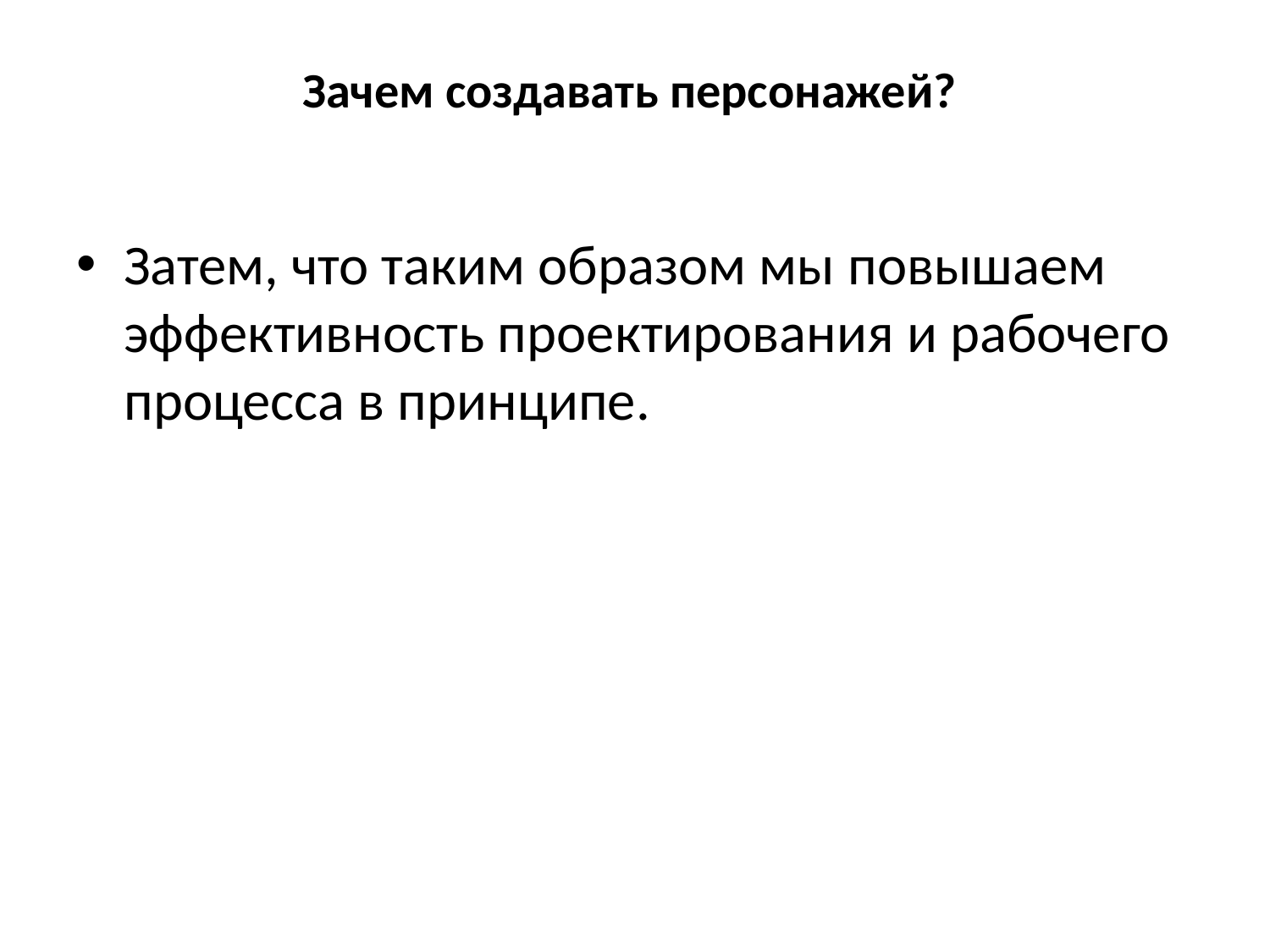

# Зачем создавать персонажей?
Затем, что таким образом мы повышаем эффективность проектирования и рабочего процесса в принципе.